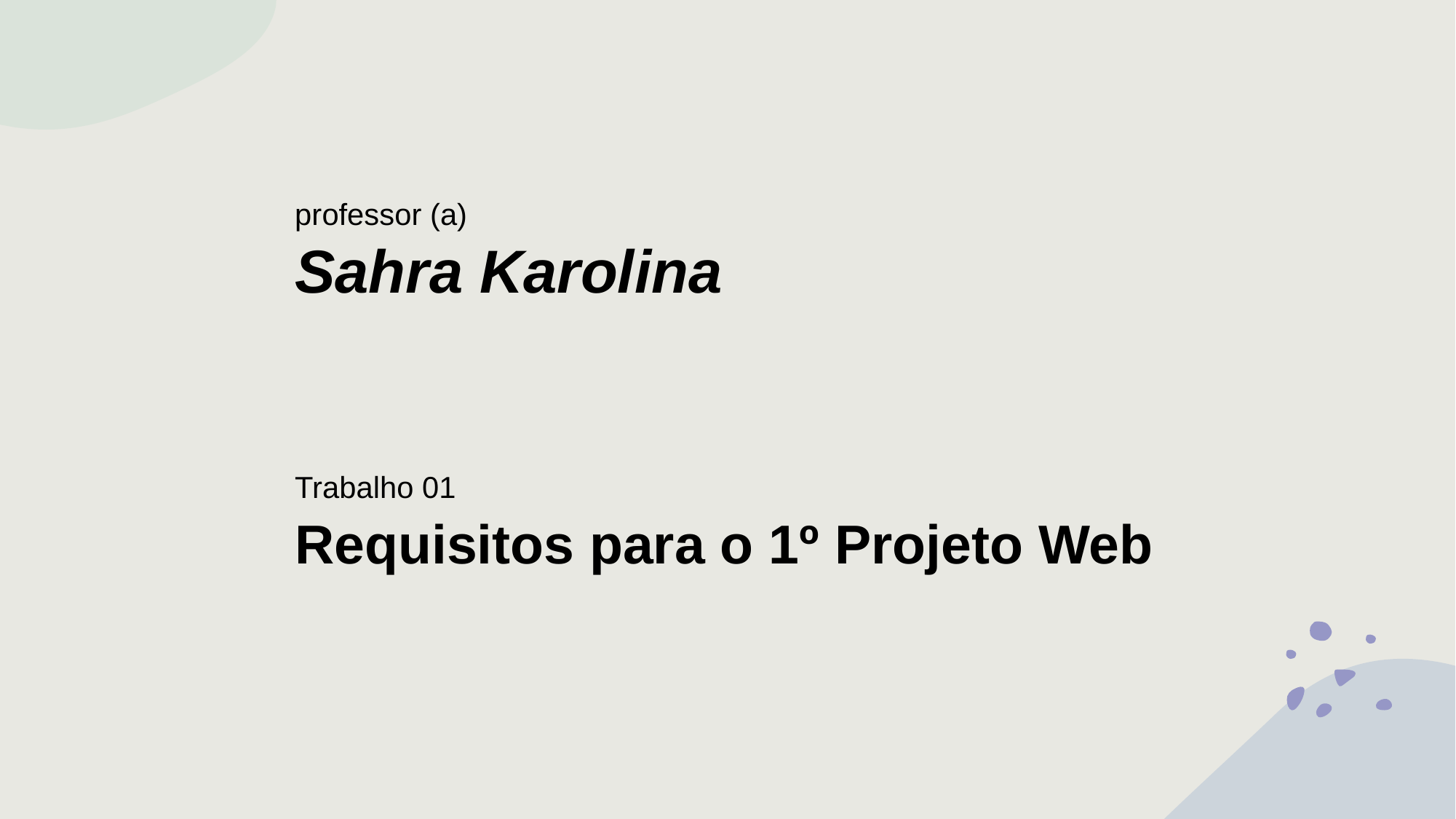

professor (a)
# Sahra Karolina
Trabalho 01
Requisitos para o 1º Projeto Web